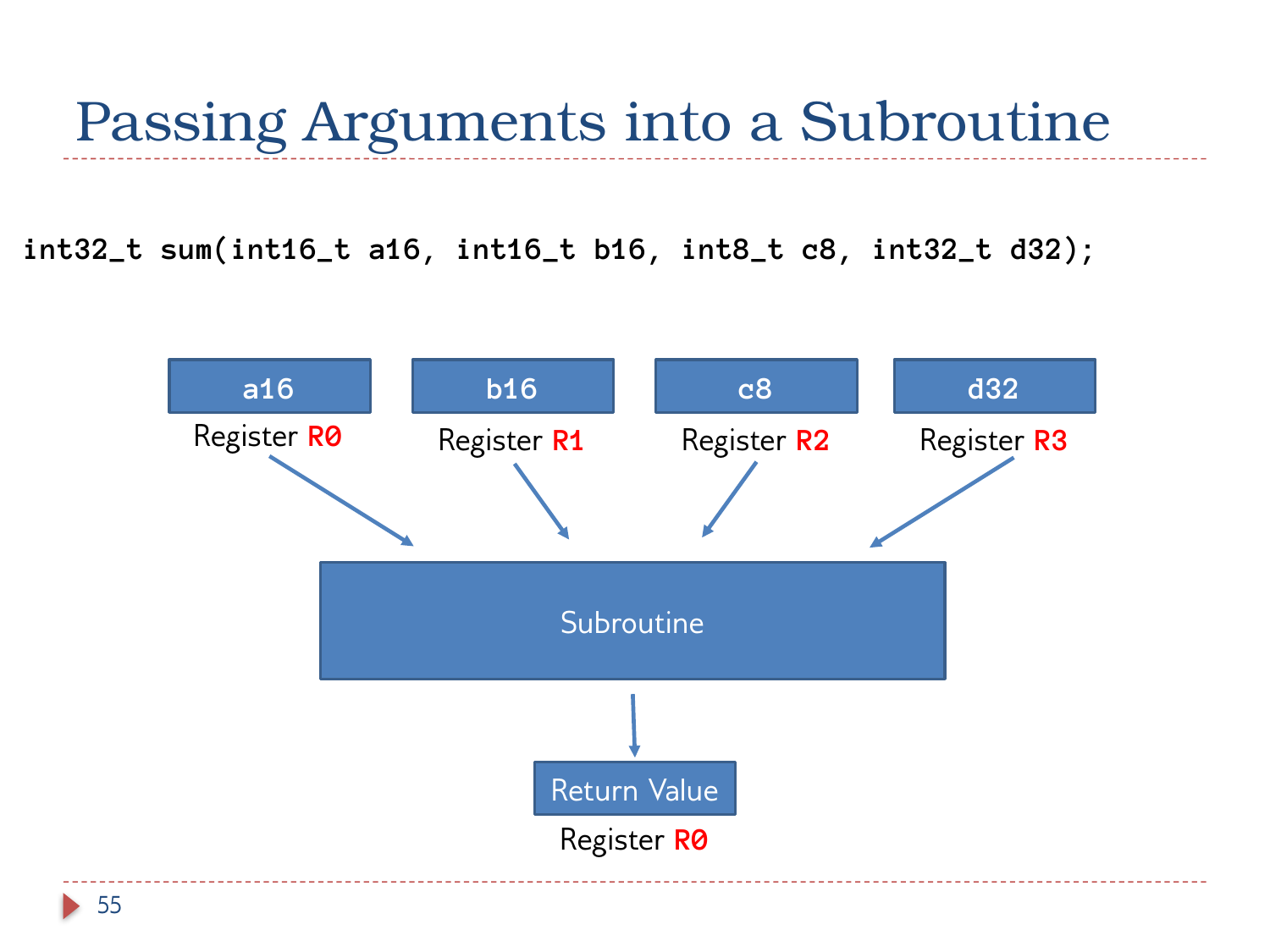

# Passing Arguments into a Subroutine
int32_t sum(int16_t a16, int16_t b16, int8_t c8, int32_t d32);
a16
b16
c8
d32
Register R0
Register R1
Register R2
Register R3
Subroutine
Return Value
Register R0
55